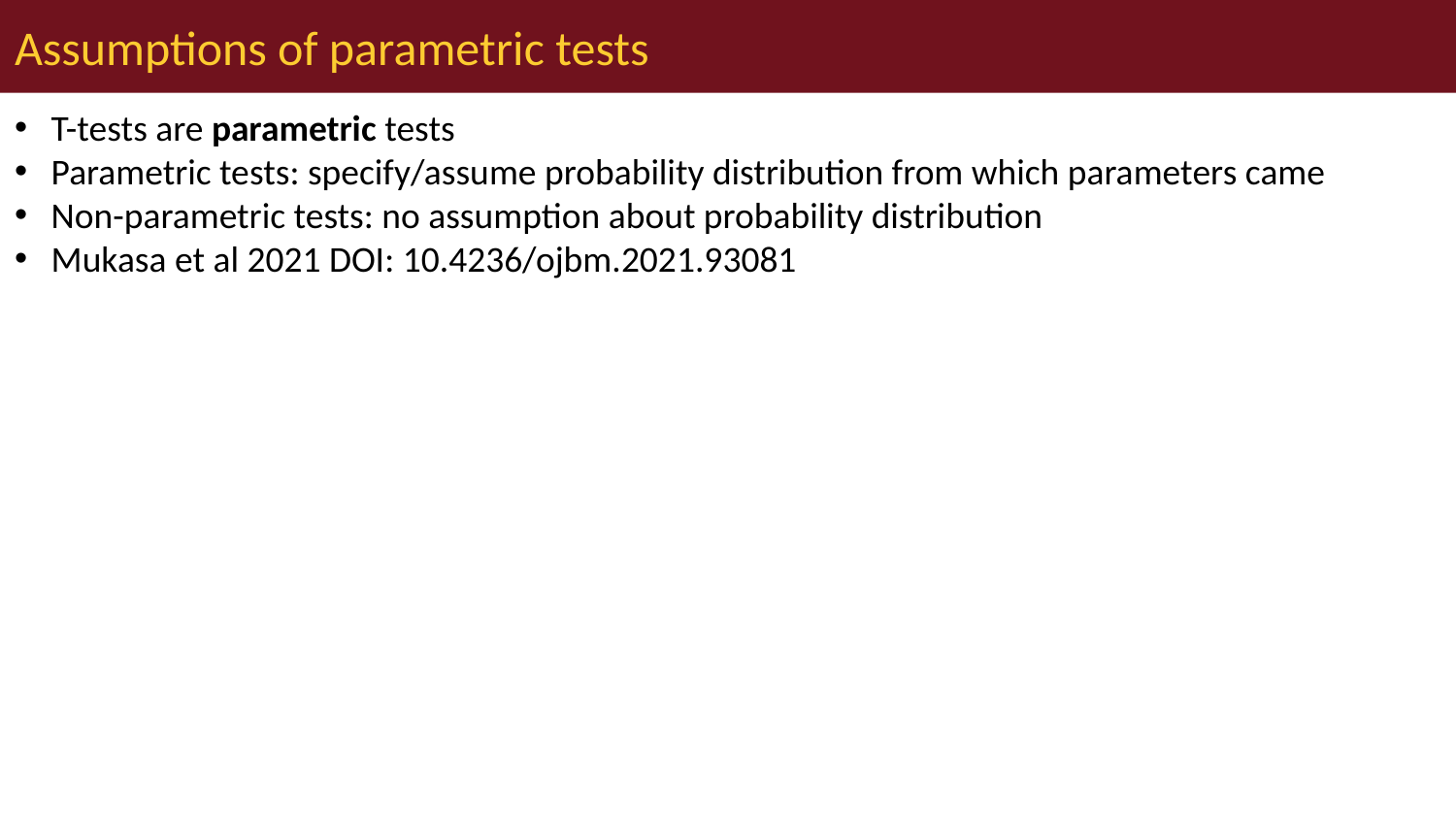

# Assumptions of parametric tests
T-tests are parametric tests
Parametric tests: specify/assume probability distribution from which parameters came
Non-parametric tests: no assumption about probability distribution
Mukasa et al 2021 DOI: 10.4236/ojbm.2021.93081